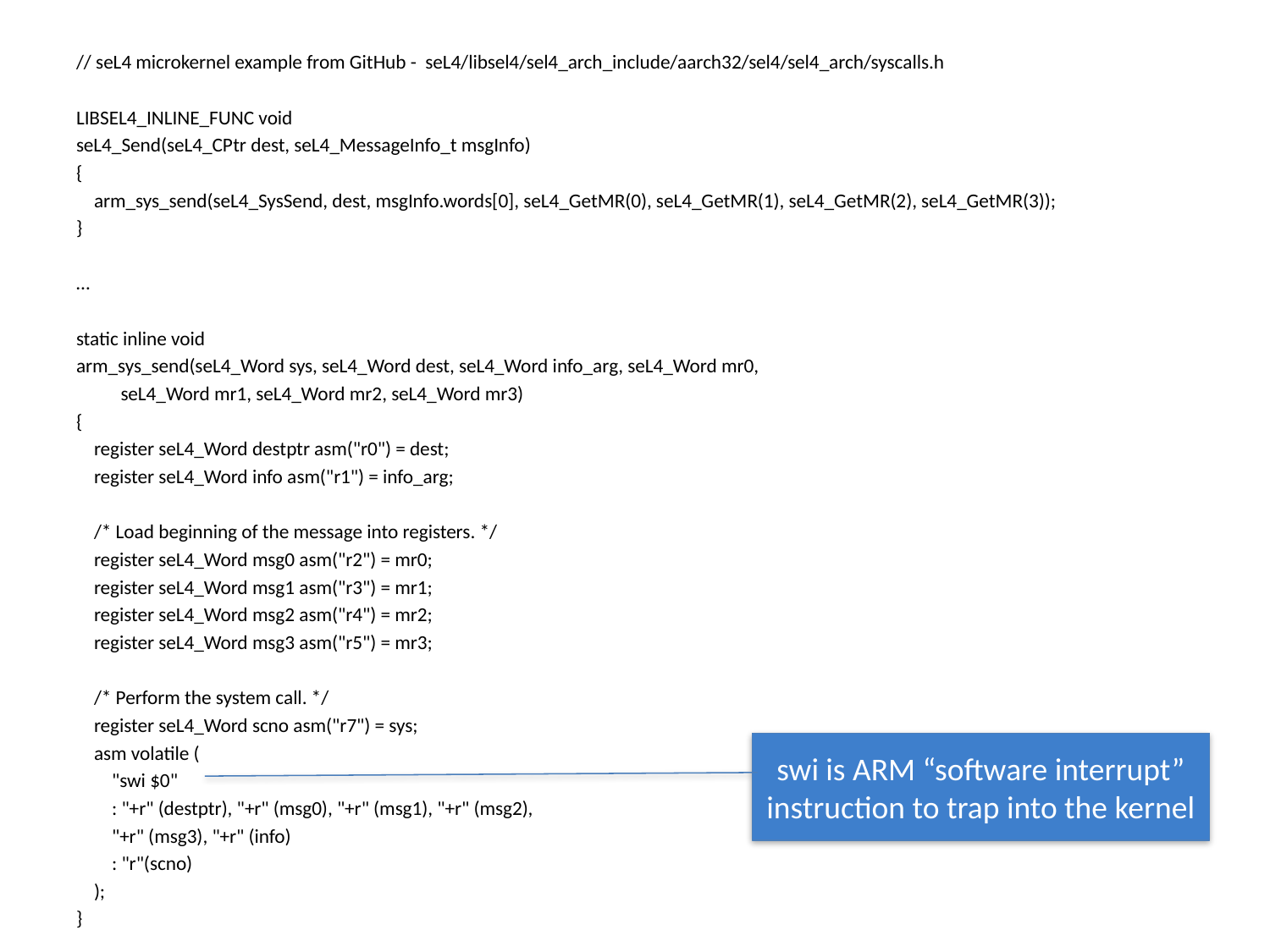

// seL4 microkernel example from GitHub -  seL4/libsel4/sel4_arch_include/aarch32/sel4/sel4_arch/syscalls.h

LIBSEL4_INLINE_FUNC void
seL4_Send(seL4_CPtr dest, seL4_MessageInfo_t msgInfo)
{
    arm_sys_send(seL4_SysSend, dest, msgInfo.words[0], seL4_GetMR(0), seL4_GetMR(1), seL4_GetMR(2), seL4_GetMR(3));
}

…

static inline void
arm_sys_send(seL4_Word sys, seL4_Word dest, seL4_Word info_arg, seL4_Word mr0,
	seL4_Word mr1, seL4_Word mr2, seL4_Word mr3)
{
    register seL4_Word destptr asm("r0") = dest;
    register seL4_Word info asm("r1") = info_arg;

    /* Load beginning of the message into registers. */
    register seL4_Word msg0 asm("r2") = mr0;
    register seL4_Word msg1 asm("r3") = mr1;
    register seL4_Word msg2 asm("r4") = mr2;
    register seL4_Word msg3 asm("r5") = mr3;

    /* Perform the system call. */
    register seL4_Word scno asm("r7") = sys;
    asm volatile (
        "swi $0"
        : "+r" (destptr), "+r" (msg0), "+r" (msg1), "+r" (msg2),
        "+r" (msg3), "+r" (info)
        : "r"(scno)
    );
}
swi is ARM “software interrupt” instruction to trap into the kernel